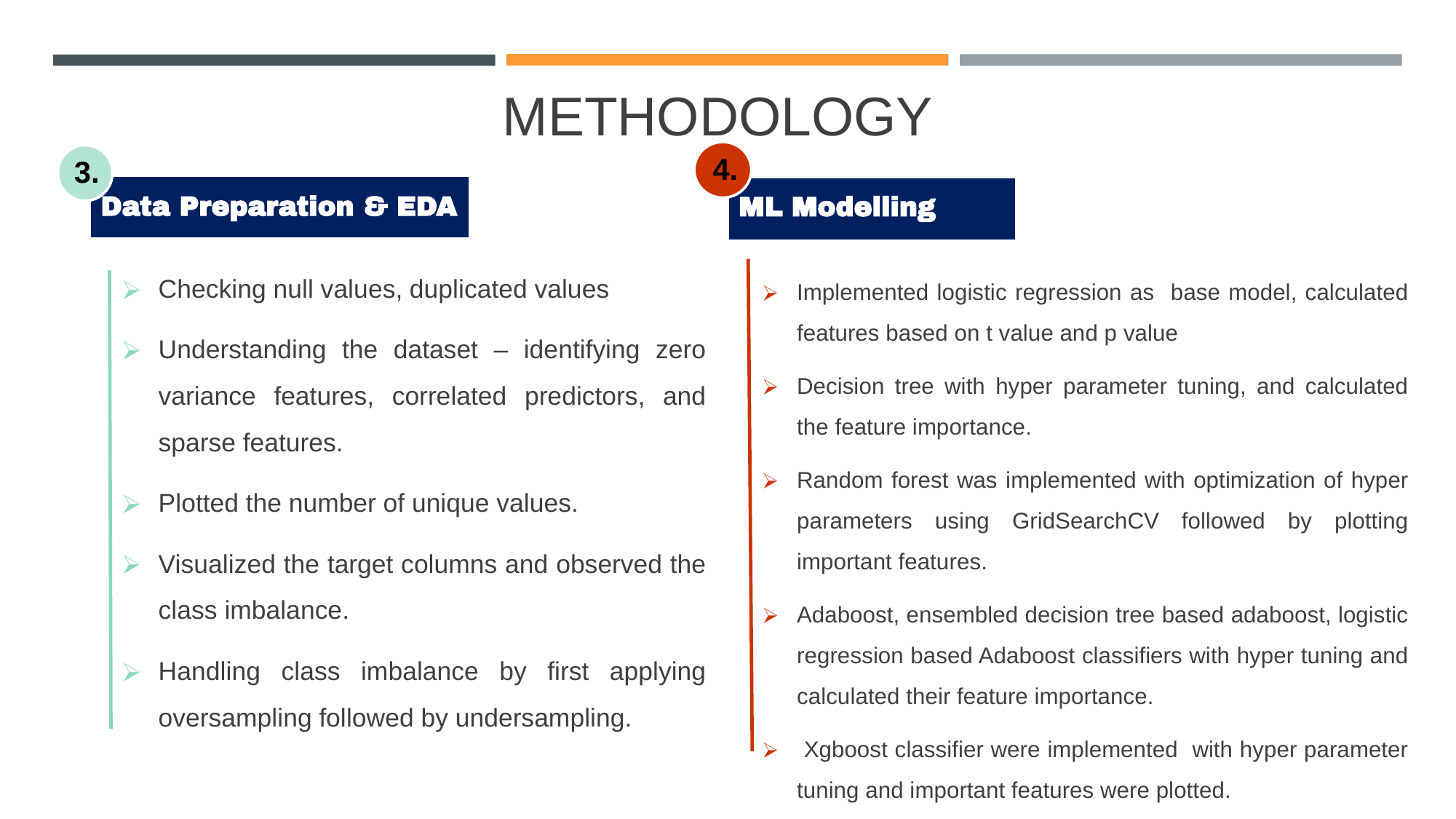

# METHODOLOGY

4.

ML Modelling
Implemented logistic regression as  base model, calculated features based on t value and p value
Decision tree with hyper parameter tuning, and calculated the feature importance.
Random forest was implemented with optimization of hyper parameters using GridSearchCV followed by plotting important features.
Adaboost, ensembled decision tree based adaboost, logistic regression based Adaboost classifiers with hyper tuning and calculated their feature importance.
 Xgboost classifier were implemented  with hyper parameter tuning and important features were plotted.

3.

Data Preparation & EDA
Checking null values, duplicated values
Understanding the dataset – identifying zero variance features, correlated predictors, and sparse features.
Plotted the number of unique values.
Visualized the target columns and observed the class imbalance.
Handling class imbalance by first applying oversampling followed by undersampling.